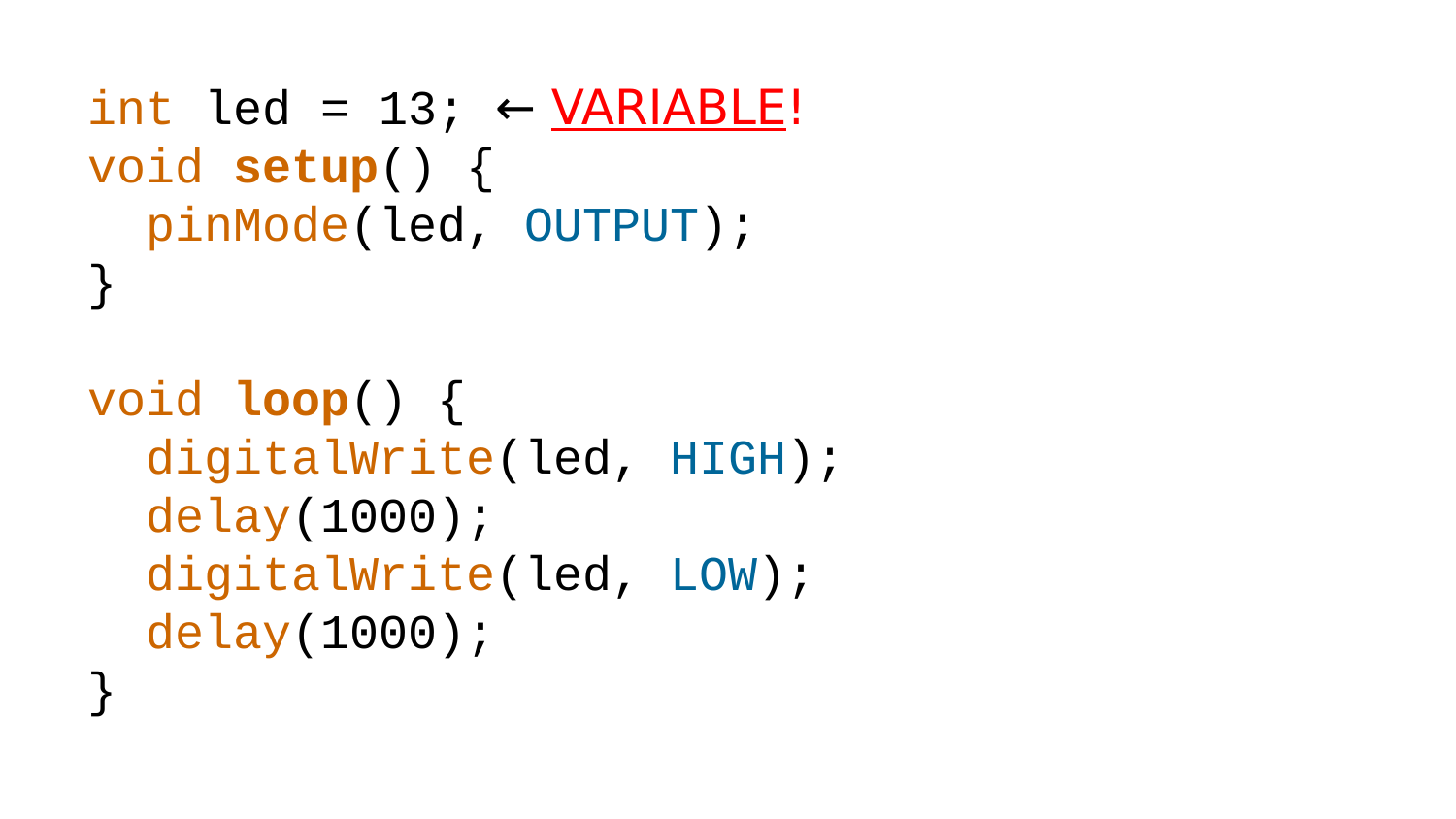

int led = 13; ← VARIABLE!
void setup() {
  pinMode(led, OUTPUT);
}

void loop() {
  digitalWrite(led, HIGH);
  delay(1000);
  digitalWrite(led, LOW);
  delay(1000);
}